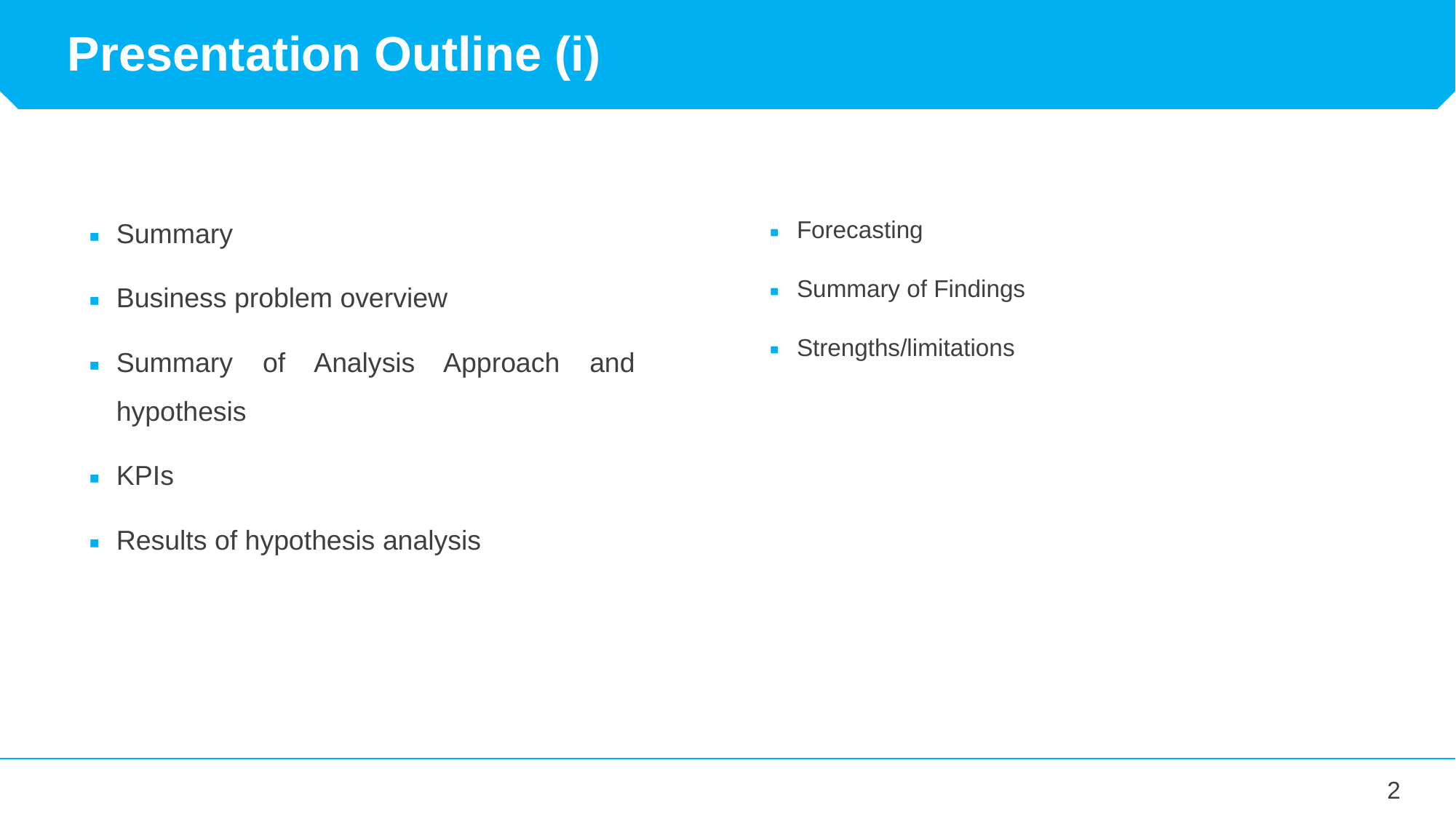

Presentation Outline (i)
Summary
Business problem overview
Summary of Analysis Approach and hypothesis
KPIs
Results of hypothesis analysis

Forecasting
Summary of Findings
Strengths/limitations
2